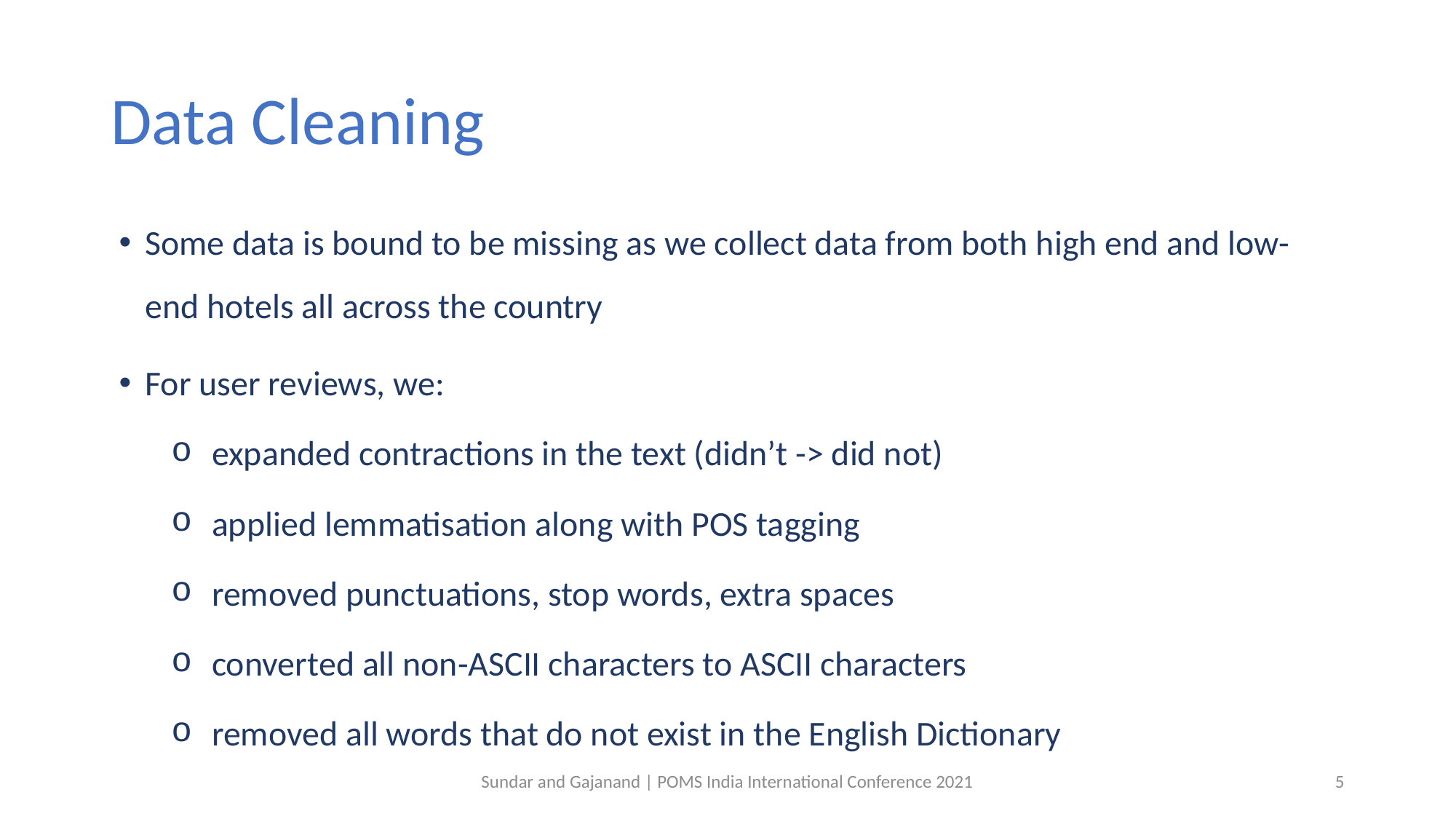

# Data Cleaning
Some data is bound to be missing as we collect data from both high end and low-end hotels all across the country
For user reviews, we:
expanded contractions in the text (didn’t -> did not)
applied lemmatisation along with POS tagging
removed punctuations, stop words, extra spaces
converted all non-ASCII characters to ASCII characters
removed all words that do not exist in the English Dictionary
Sundar and Gajanand | POMS India International Conference 2021
5